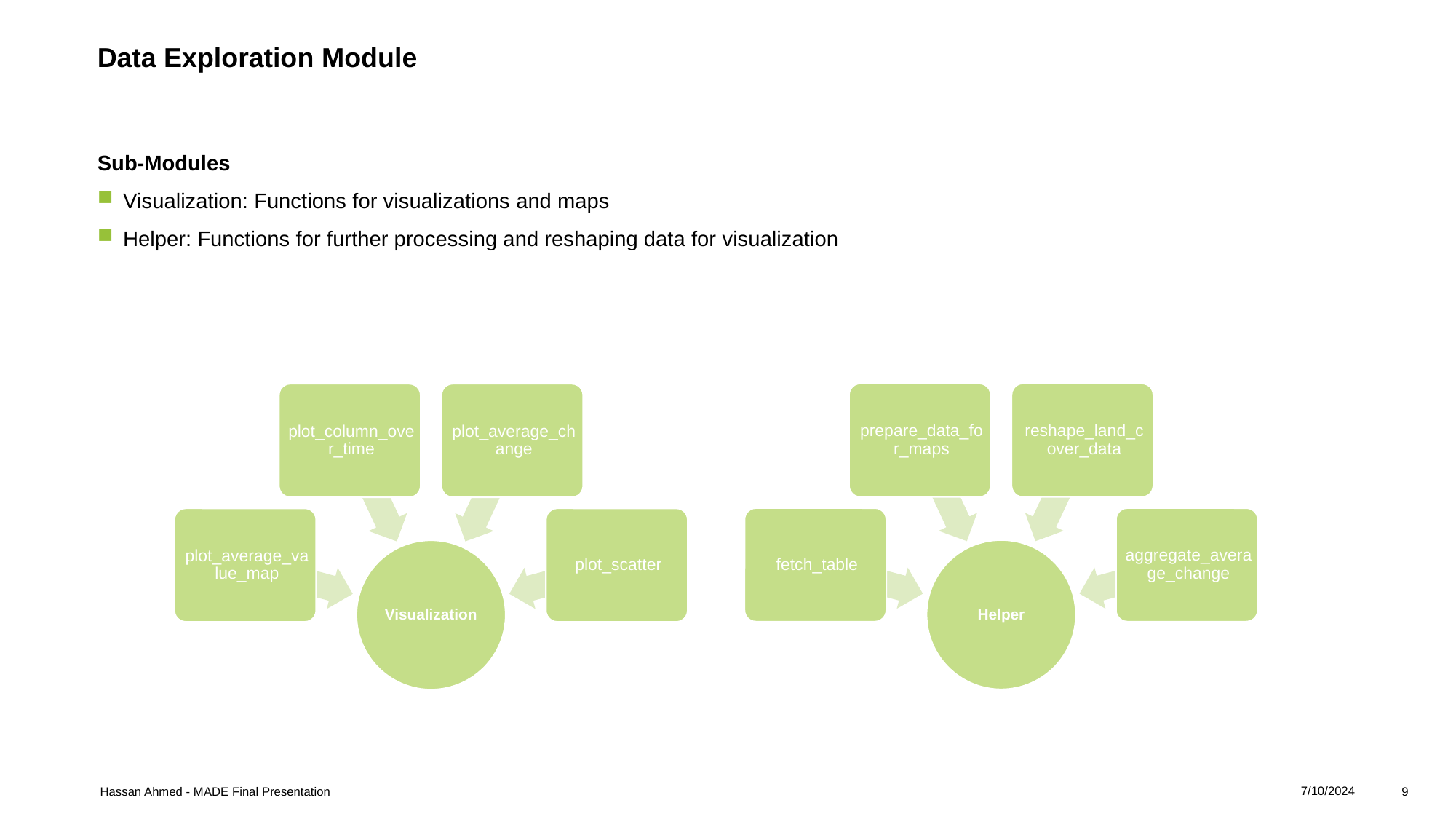

# Data Exploration Module

Sub-Modules
Visualization: Functions for visualizations and maps
Helper: Functions for further processing and reshaping data for visualization

Helper
fetch_table
prepare_data_for_maps
reshape_land_cover_data
aggregate_average_change
Visualization
plot_average_value_map
plot_column_over_time
plot_average_change
plot_scatter
7/10/2024
Hassan Ahmed - MADE Final Presentation
9